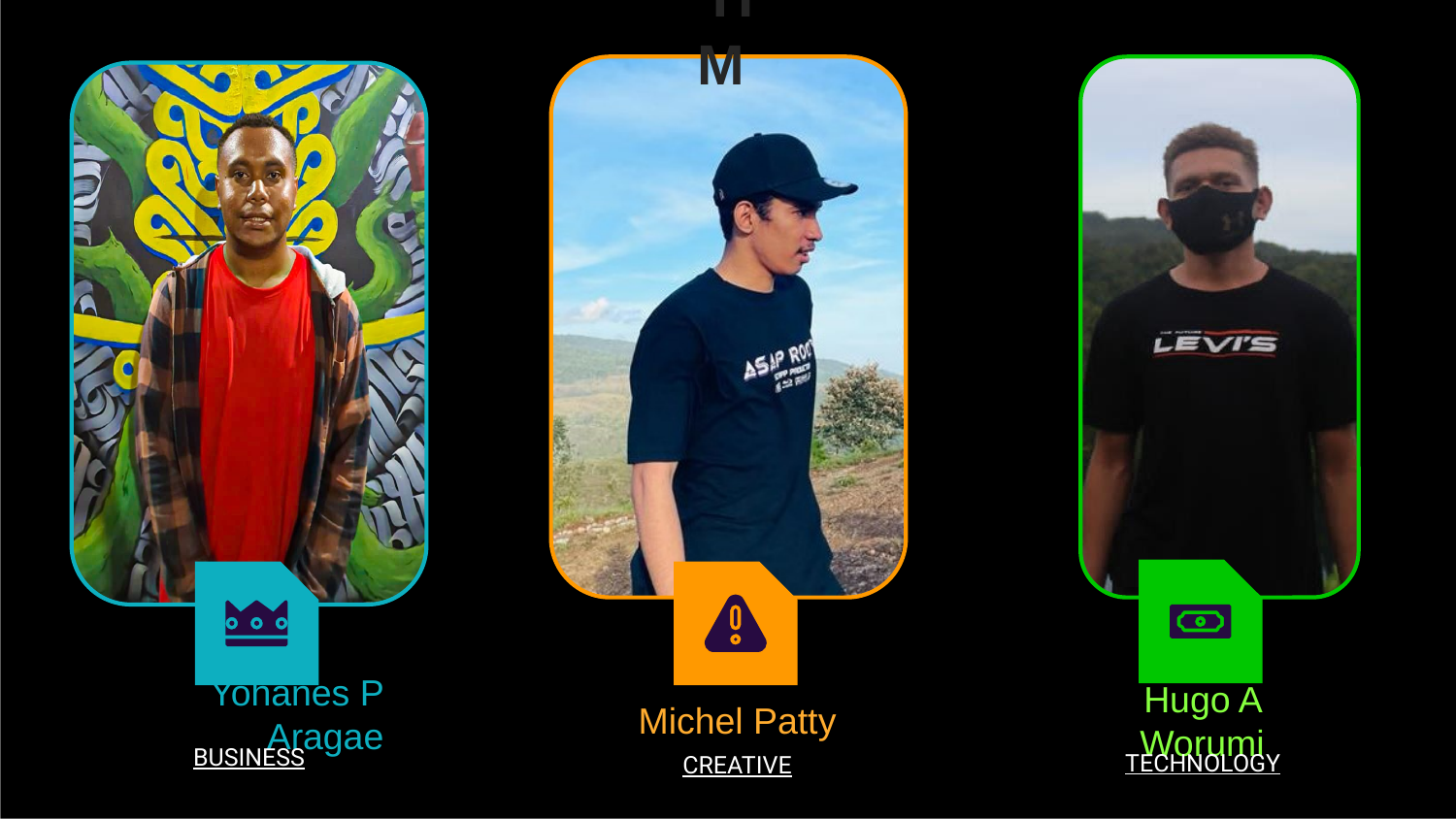

TIM

Yohanes P Aragae
BUSINESS
Michel Patty
CREATIVE
Hugo A Worumi
TECHNOLOGY